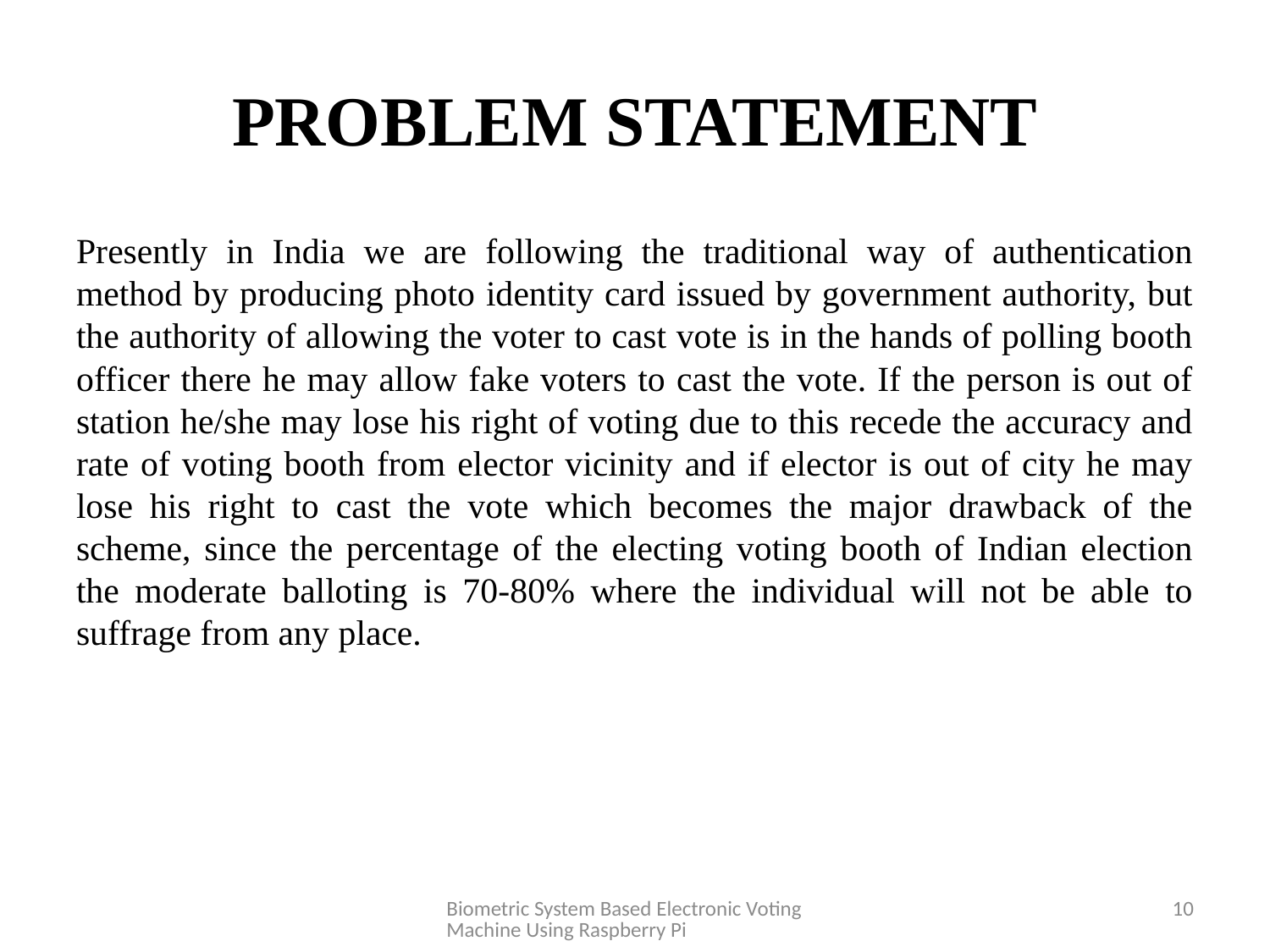

# PROBLEM STATEMENT
Presently in India we are following the traditional way of authentication method by producing photo identity card issued by government authority, but the authority of allowing the voter to cast vote is in the hands of polling booth officer there he may allow fake voters to cast the vote. If the person is out of station he/she may lose his right of voting due to this recede the accuracy and rate of voting booth from elector vicinity and if elector is out of city he may lose his right to cast the vote which becomes the major drawback of the scheme, since the percentage of the electing voting booth of Indian election the moderate balloting is 70-80% where the individual will not be able to suffrage from any place.

Biometric System Based Electronic Voting Machine Using Raspberry Pi
10